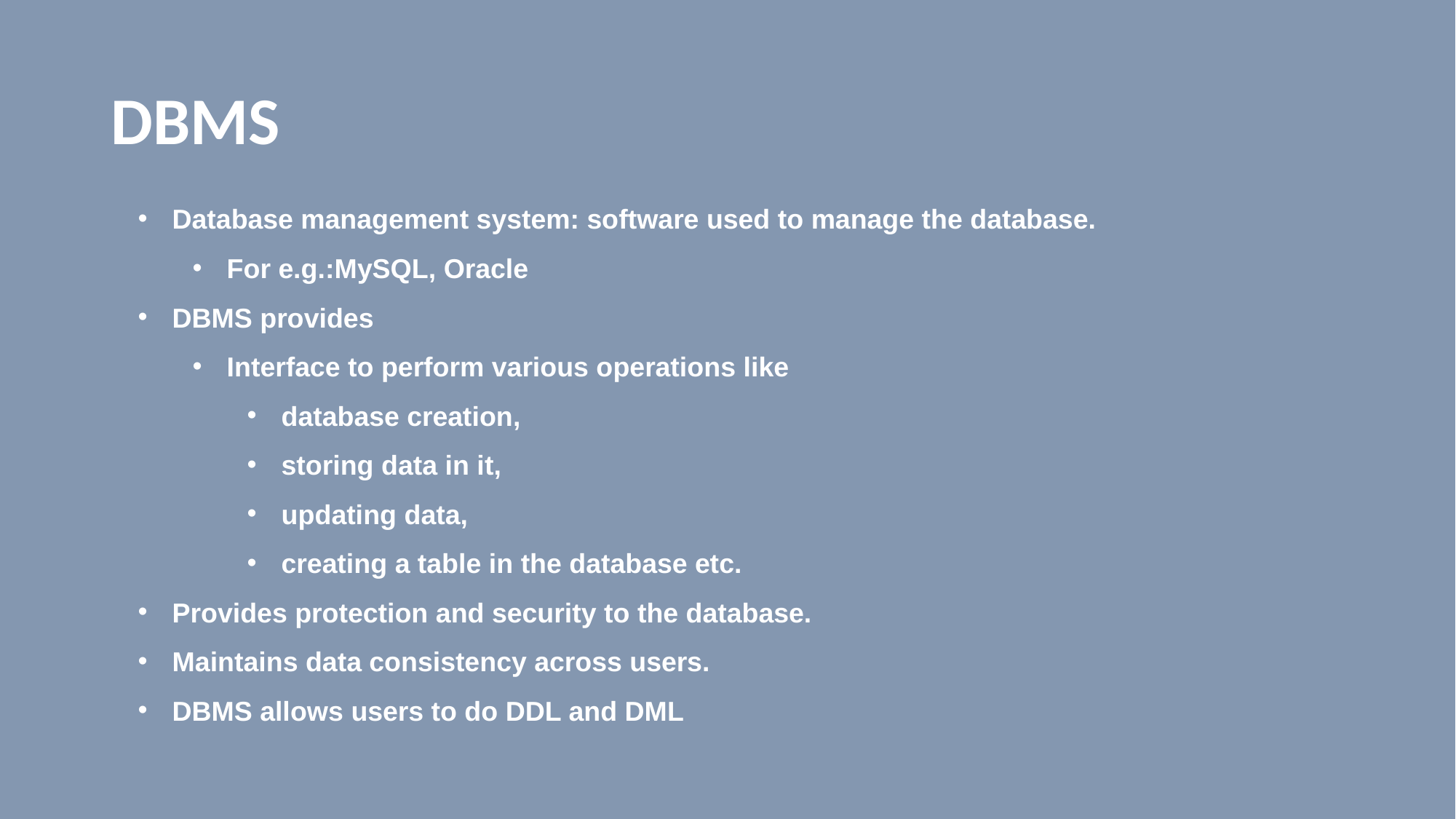

# DBMS
Database management system: software used to manage the database.
For e.g.:MySQL, Oracle
DBMS provides
Interface to perform various operations like
database creation,
storing data in it,
updating data,
creating a table in the database etc.
Provides protection and security to the database.
Maintains data consistency across users.
DBMS allows users to do DDL and DML